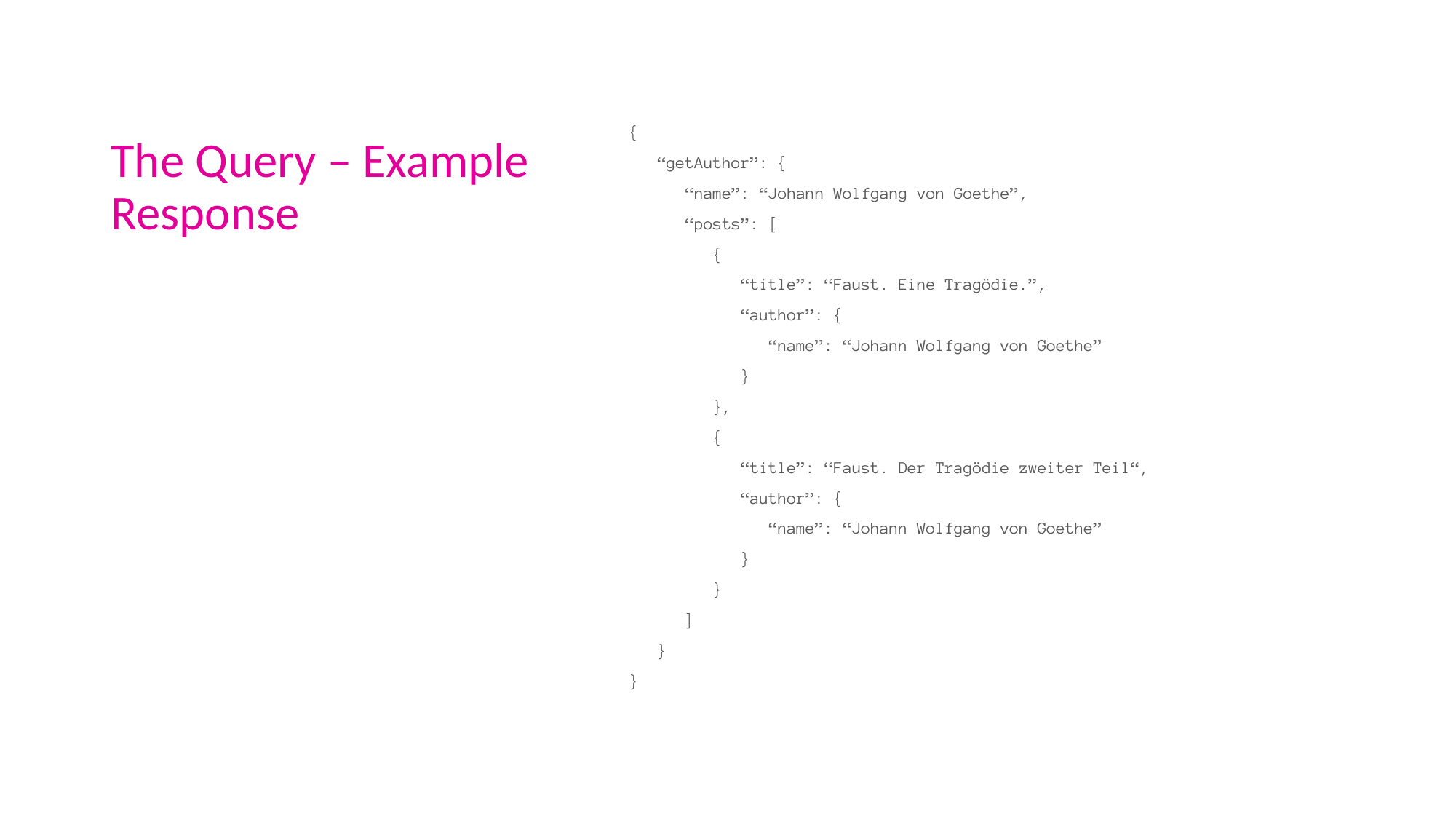

# The Query – Example Response
{
   “getAuthor”: {
      “name”: “Johann Wolfgang von Goethe”,
      “posts”: [
         {
            “title”: “Faust. Eine Tragödie.”,
            “author”: {
               “name”: “Johann Wolfgang von Goethe”
            }
         },
         {
            “title”: “Faust. Der Tragödie zweiter Teil“,
            “author”: {
               “name”: “Johann Wolfgang von Goethe”
            }
         }
      ]
   }
}